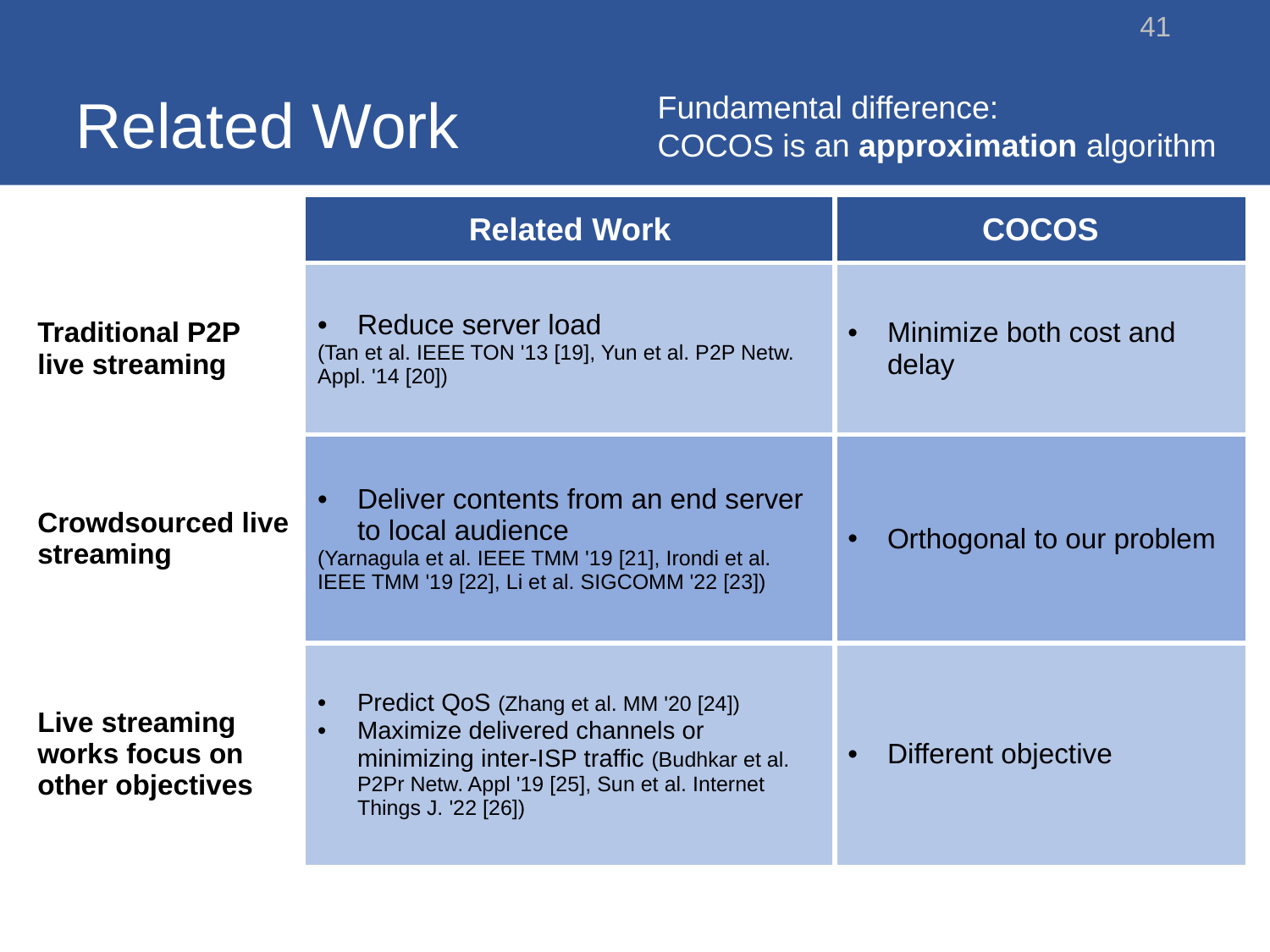

# Related Work
41
Fundamental difference:
COCOS is an approximation algorithm
|  | Related Work | COCOS |
| --- | --- | --- |
| Traditional P2P live streaming | Reduce server load (Tan et al. IEEE TON '13 [19], Yun et al. P2P Netw. Appl. '14 [20]) | Minimize both cost and delay |
| Crowdsourced live streaming | Deliver contents from an end server to local audience (Yarnagula et al. IEEE TMM '19 [21], Irondi et al. IEEE TMM '19 [22], Li et al. SIGCOMM '22 [23]) | Orthogonal to our problem |
| Live streaming works focus on other objectives | Predict QoS (Zhang et al. MM '20 [24]) Maximize delivered channels or minimizing inter-ISP traffic (Budhkar et al. P2Pr Netw. Appl '19 [25], Sun et al. Internet Things J. '22 [26]) | Different objective |